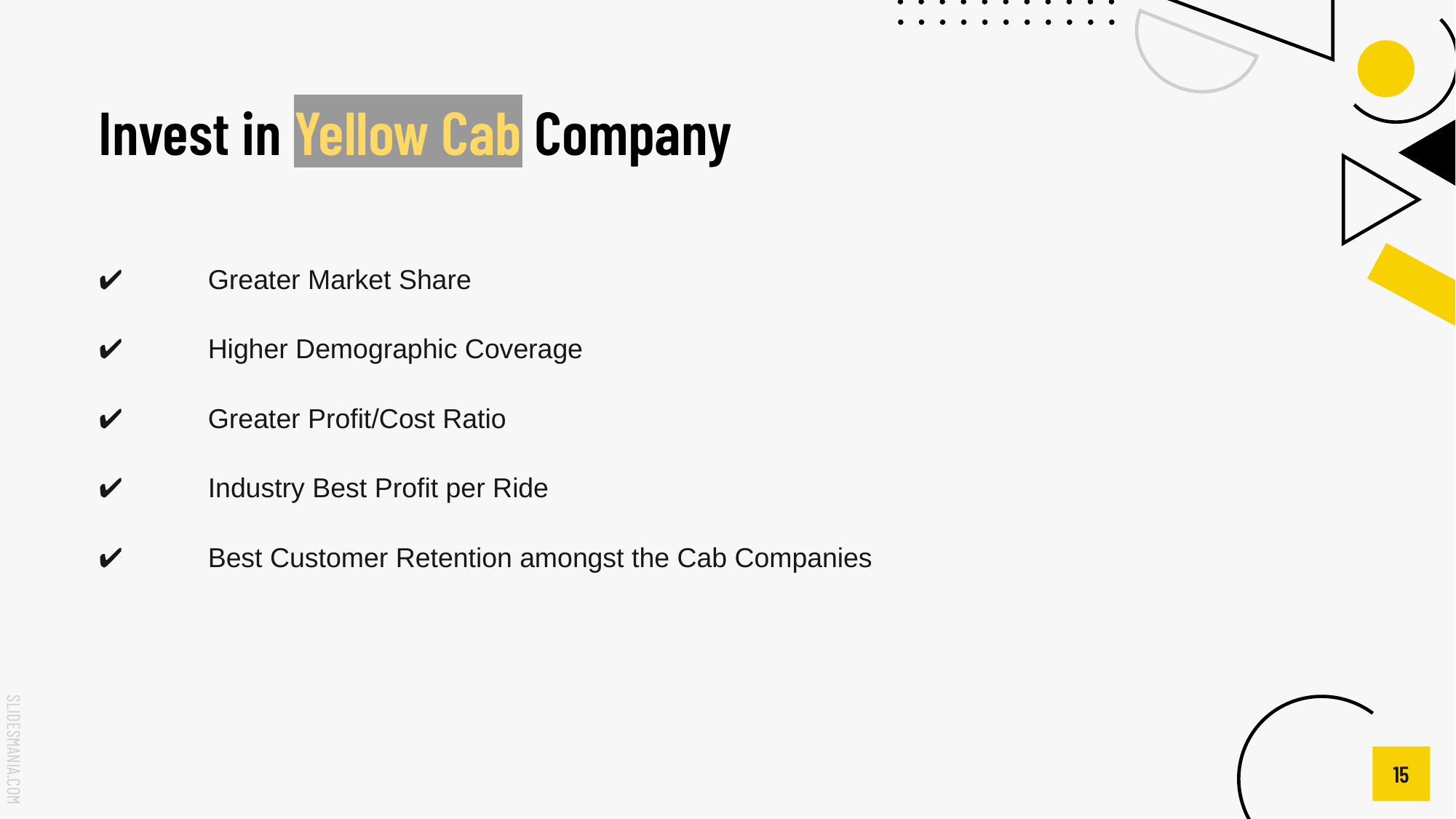

Invest in Yellow Cab Company
✔️	Greater Market Share
✔️	Higher Demographic Coverage
✔️	Greater Profit/Cost Ratio
✔️	Industry Best Profit per Ride
✔️	Best Customer Retention amongst the Cab Companies

15